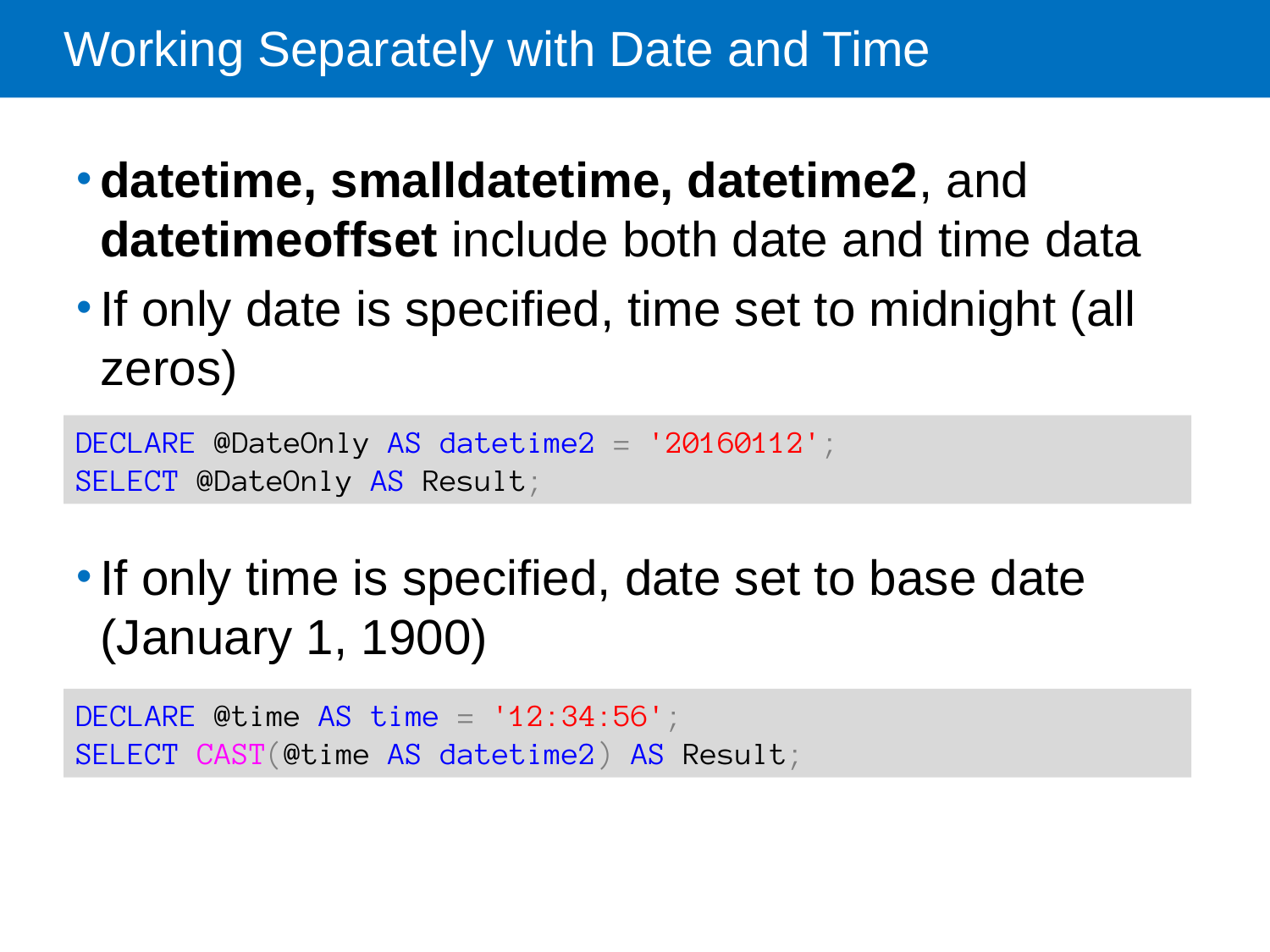

# Working Separately with Date and Time
datetime, smalldatetime, datetime2, and datetimeoffset include both date and time data
If only date is specified, time set to midnight (all zeros)

If only time is specified, date set to base date (January 1, 1900)

DECLARE @DateOnly AS datetime2 = '20160112';
SELECT @DateOnly AS Result;
DECLARE @time AS time = '12:34:56';
SELECT CAST(@time AS datetime2) AS Result;